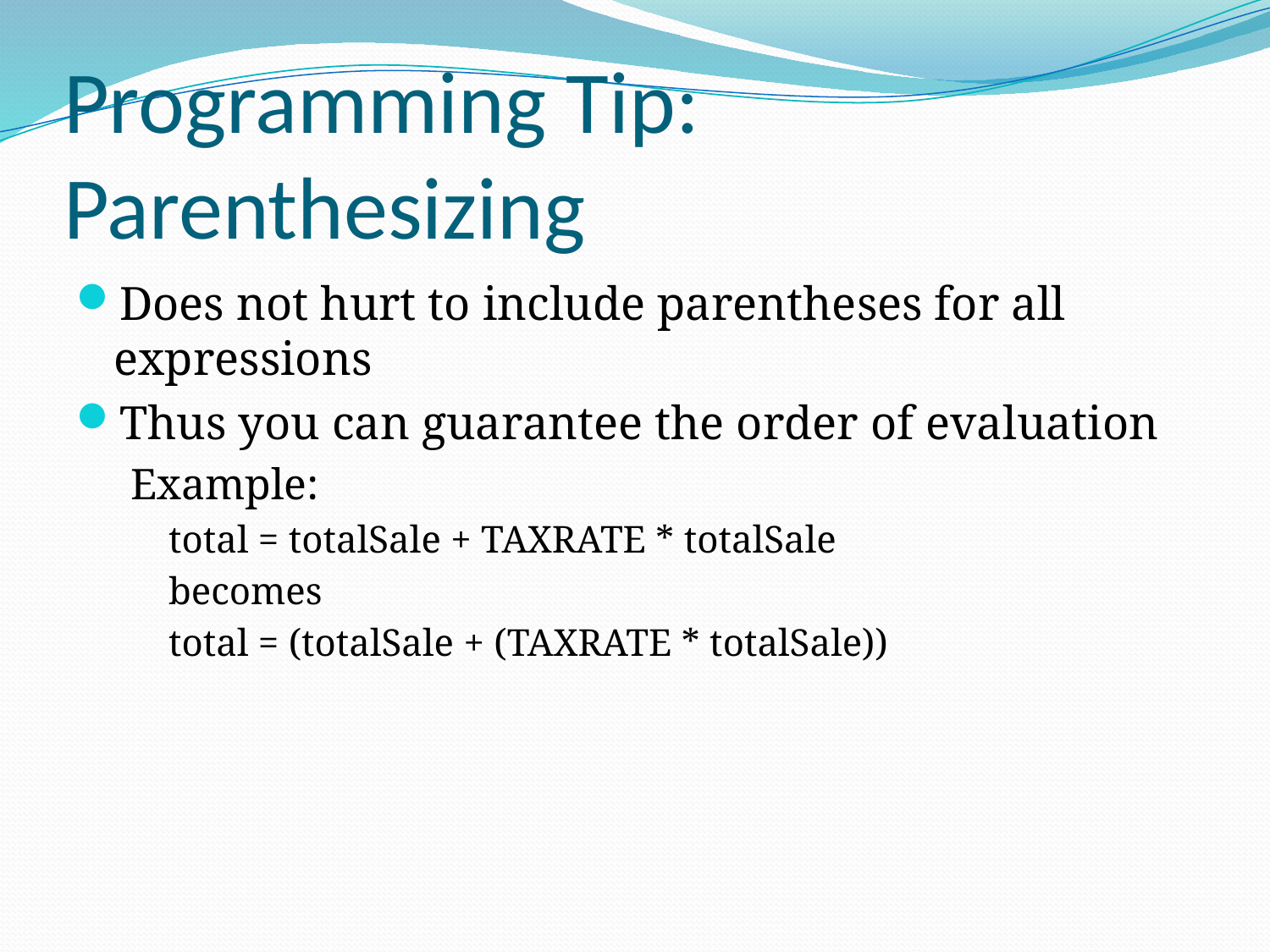

# Programming Tip: Parenthesizing
Does not hurt to include parentheses for all expressions
Thus you can guarantee the order of evaluation
Example:
total = totalSale + TAXRATE * totalSale
becomes
total = (totalSale + (TAXRATE * totalSale))